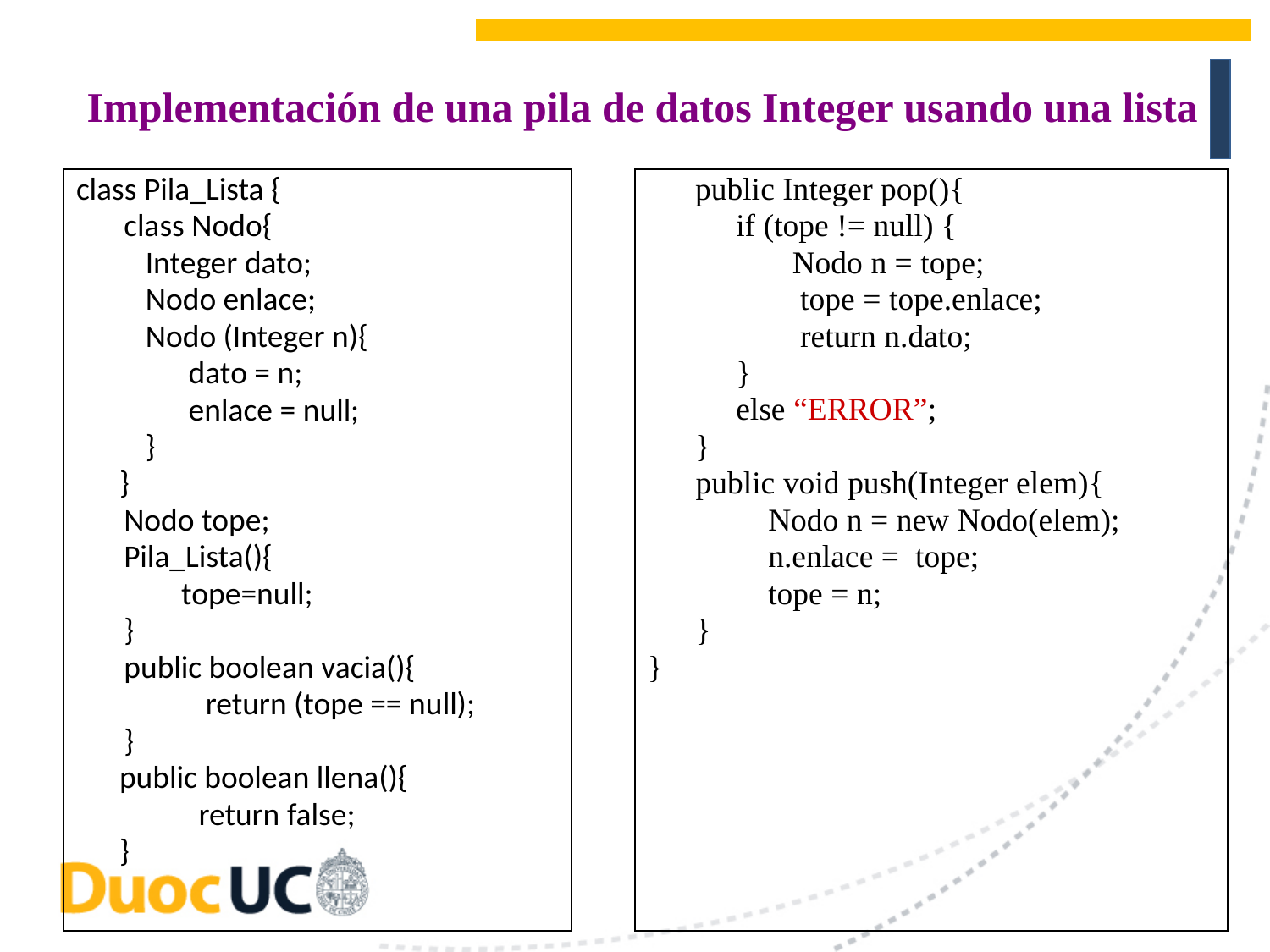

Implementación de una pila de datos Integer usando una lista
class Pila_Lista {
	class Nodo{
	   Integer dato;
	   Nodo enlace;
	   Nodo (Integer n){
	         dato = n;
	         enlace = null;
	   }
      }
	Nodo tope;
	Pila_Lista(){
	        tope=null;
	}
	public boolean vacia(){
                  return (tope == null);
	}
      public boolean llena(){
                 return false;
      }
	public Integer pop(){
           if (tope != null) {
                  Nodo n = tope;
                   tope = tope.enlace;
                   return n.dato;
           }
           else “ERROR”;
	}
      public void push(Integer elem){
               Nodo n = new Nodo(elem);
               n.enlace =  tope;
               tope = n;
      }
}